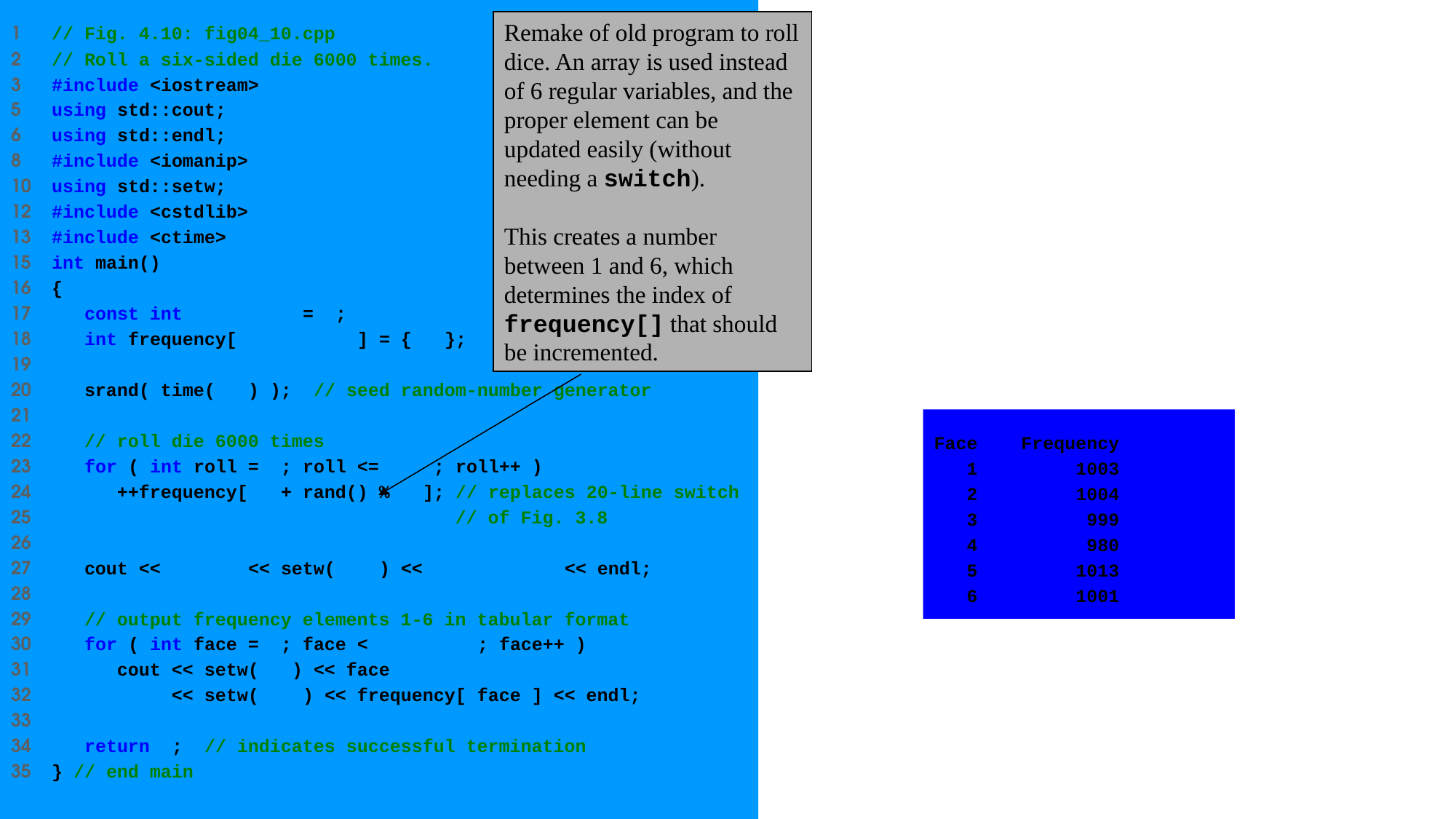

1      // Fig. 4.10: fig04_10.cpp
2      // Roll a six-sided die 6000 times.
3      #include <iostream>
5      using std::cout;
6      using std::endl;
8      #include <iomanip>
10    using std::setw;
12    #include <cstdlib>
13    #include <ctime>
15    int main()
16    {
17       const int arraySize = 7;
18       int frequency[ arraySize ] = { 0 };
19
20       srand( time( 0 ) );  // seed random-number generator
21
22       // roll die 6000 times
23       for ( int roll = 1; roll <= 6000; roll++ )
24          ++frequency[ 1 + rand() % 6 ]; // replaces 20-line switch
25                                         // of Fig. 3.8
26
27       cout << "Face" << setw( 13 ) << "Frequency" << endl;
28
29       // output frequency elements 1-6 in tabular format
30       for ( int face = 1; face < arraySize; face++ )
31          cout << setw( 4 ) << face
32               << setw( 13 ) << frequency[ face ] << endl;
33
34       return 0;  // indicates successful termination
35    } // end main

Remake of old program to roll dice. An array is used instead of 6 regular variables, and the proper element can be updated easily (without needing a switch).
This creates a number between 1 and 6, which determines the index of frequency[] that should be incremented.

Face    Frequency
   1         1003
   2         1004
   3          999
   4          980
   5         1013
   6         1001